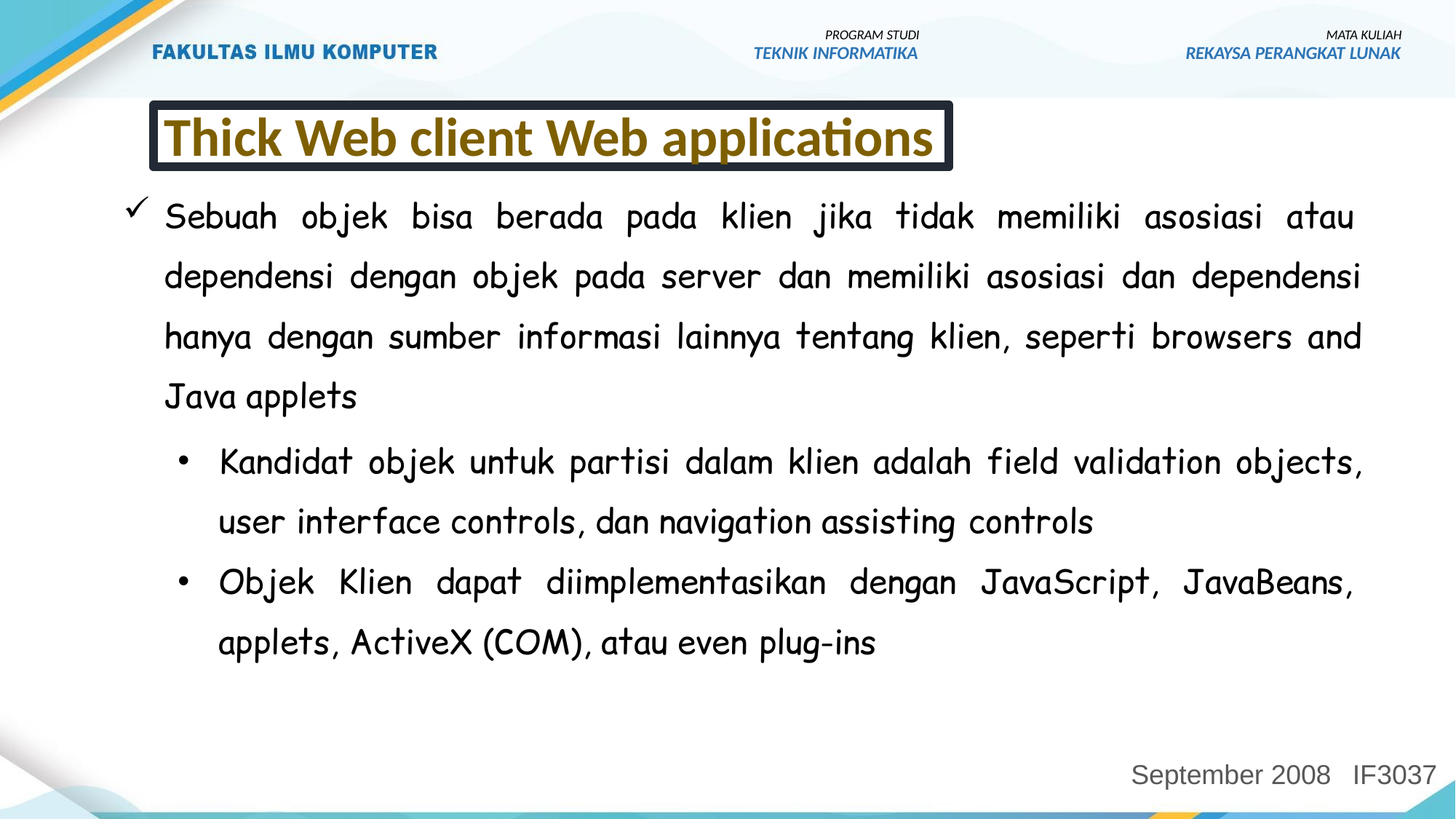

PROGRAM STUDI
TEKNIK INFORMATIKA
MATA KULIAH
REKAYSA PERANGKAT LUNAK
Thick Web client Web applications
Sebuah objek bisa berada pada klien jika tidak memiliki asosiasi atau  dependensi dengan objek pada server dan memiliki asosiasi dan dependensi  hanya dengan sumber informasi lainnya tentang klien, seperti browsers and  Java applets
Kandidat objek untuk partisi dalam klien adalah field validation objects,  user interface controls, dan navigation assisting controls
Objek Klien dapat diimplementasikan dengan JavaScript, JavaBeans,  applets, ActiveX (COM), atau even plug-ins
September 2008
IF3037